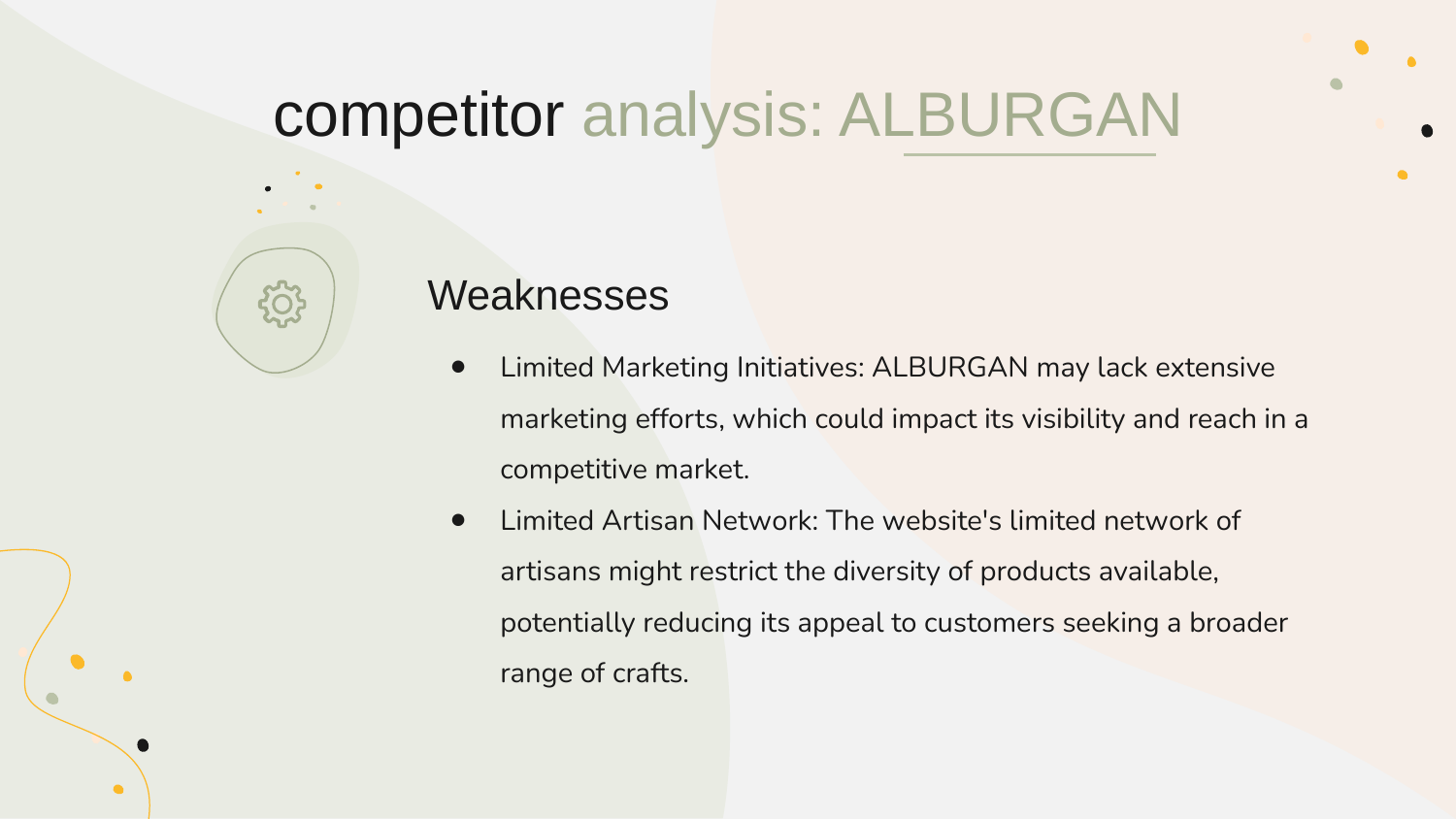

# competitor analysis: ALBURGAN

Weaknesses

Limited Marketing Initiatives: ALBURGAN may lack extensive marketing efforts, which could impact its visibility and reach in a competitive market.
Limited Artisan Network: The website's limited network of artisans might restrict the diversity of products available, potentially reducing its appeal to customers seeking a broader range of crafts.